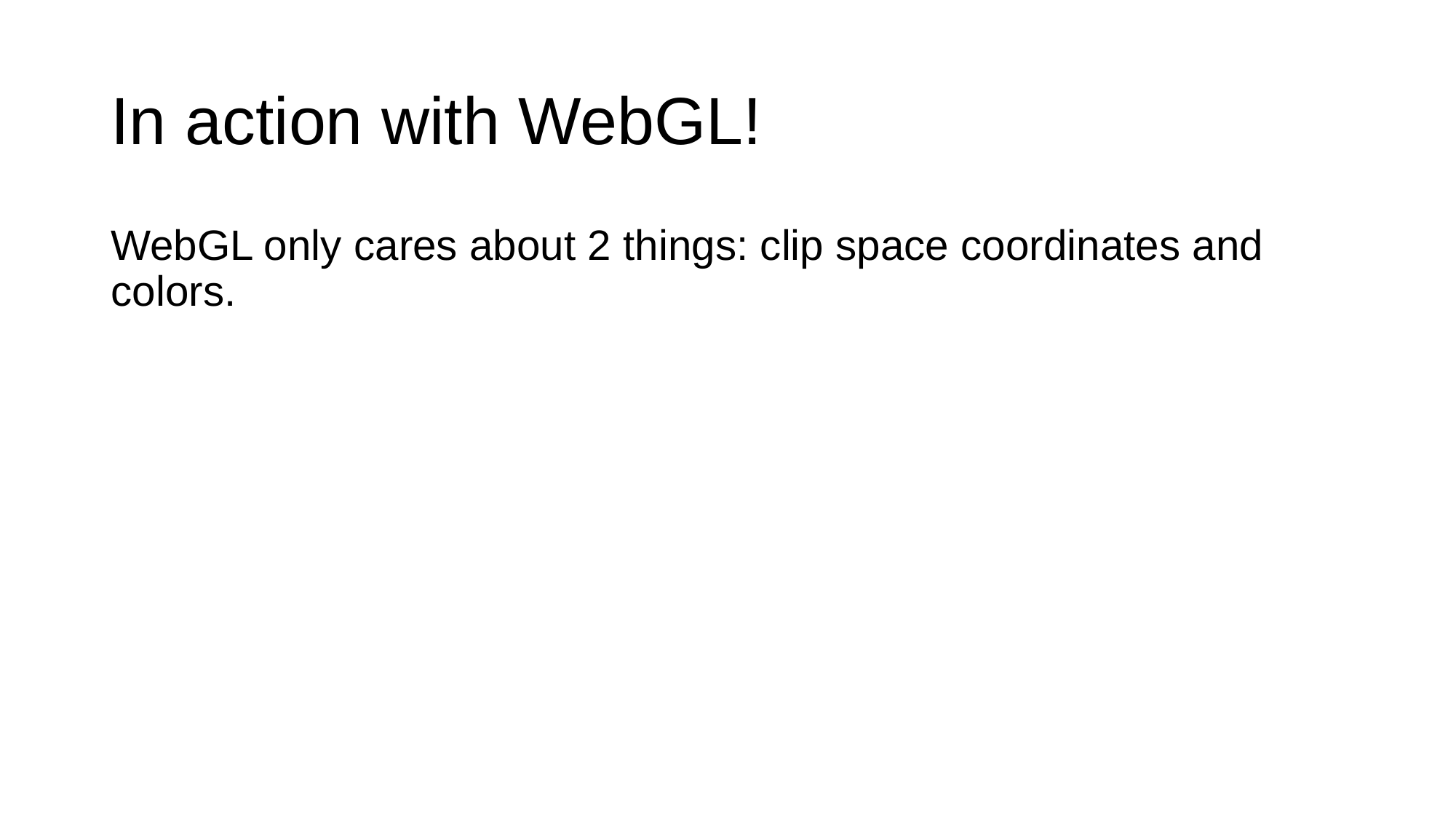

# In action with WebGL!
WebGL only cares about 2 things: clip space coordinates and colors.